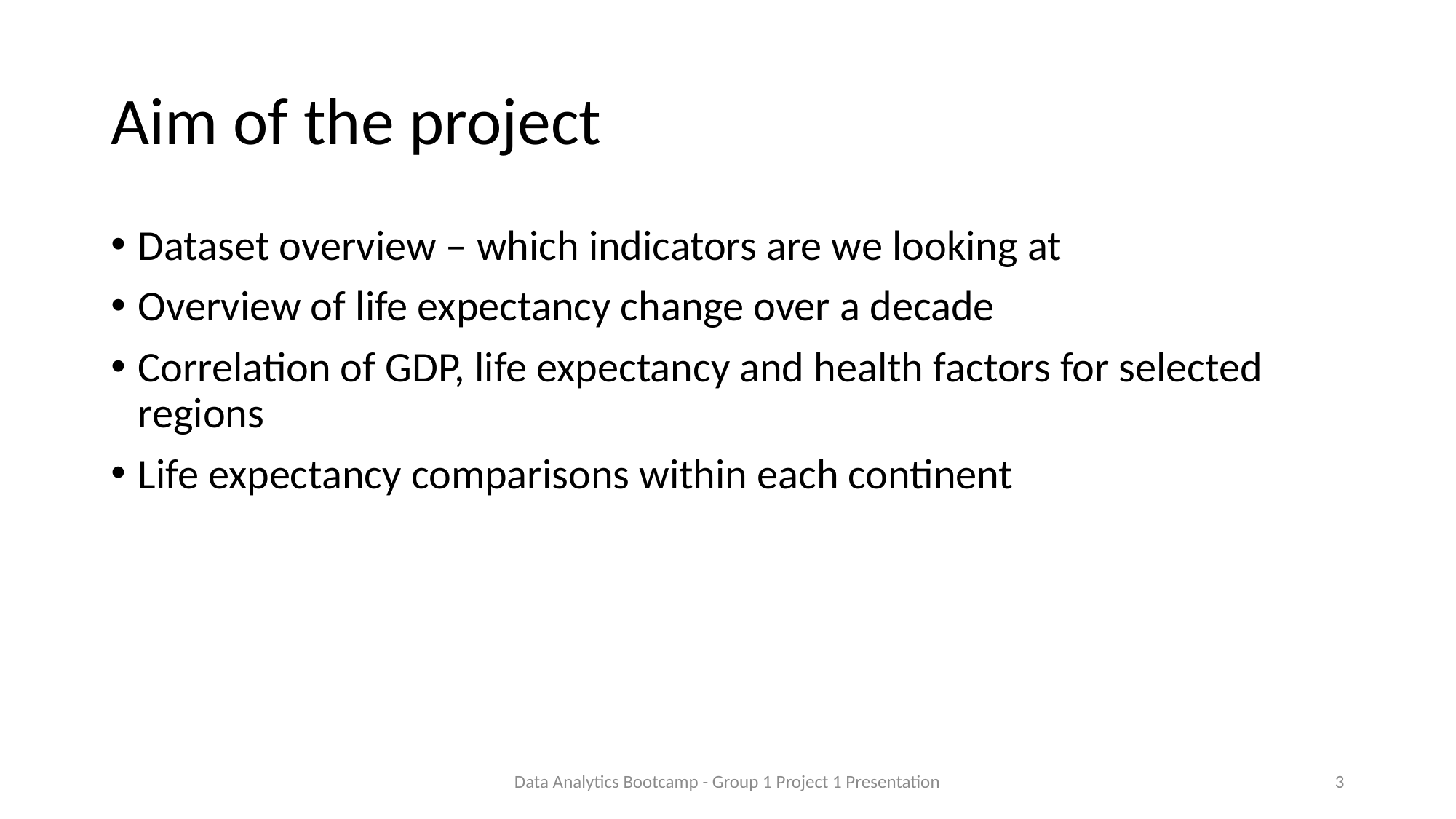

# Aim of the project
Dataset overview – which indicators are we looking at
Overview of life expectancy change over a decade
Correlation of GDP, life expectancy and health factors for selected regions
Life expectancy comparisons within each continent

Data Analytics Bootcamp - Group 1 Project 1 Presentation
3